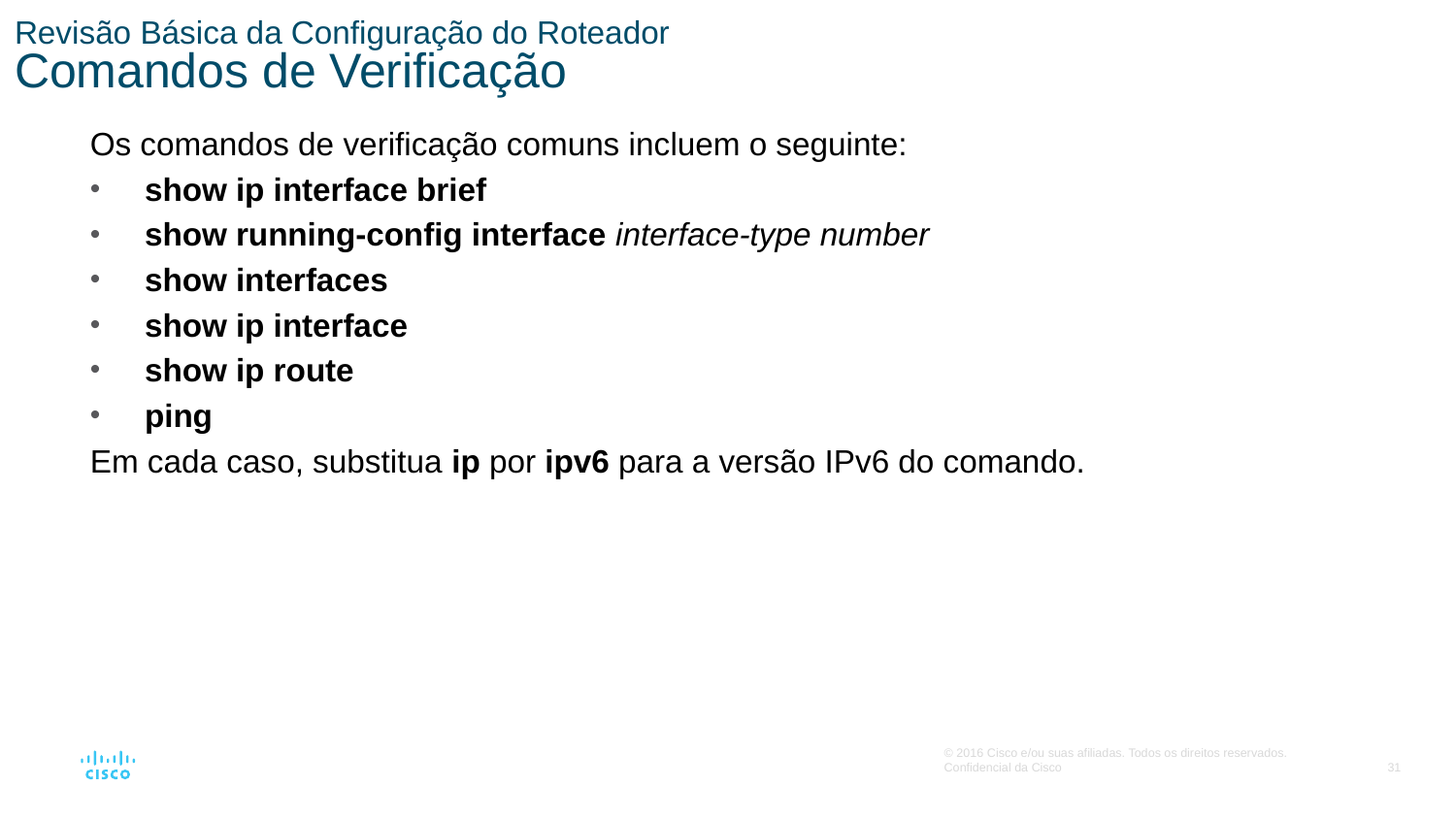

# Revisão Básica da Configuração do Roteador Comandos de Verificação
Os comandos de verificação comuns incluem o seguinte:
show ip interface brief
show running-config interface interface-type number
show interfaces
show ip interface
show ip route
ping
Em cada caso, substitua ip por ipv6 para a versão IPv6 do comando.